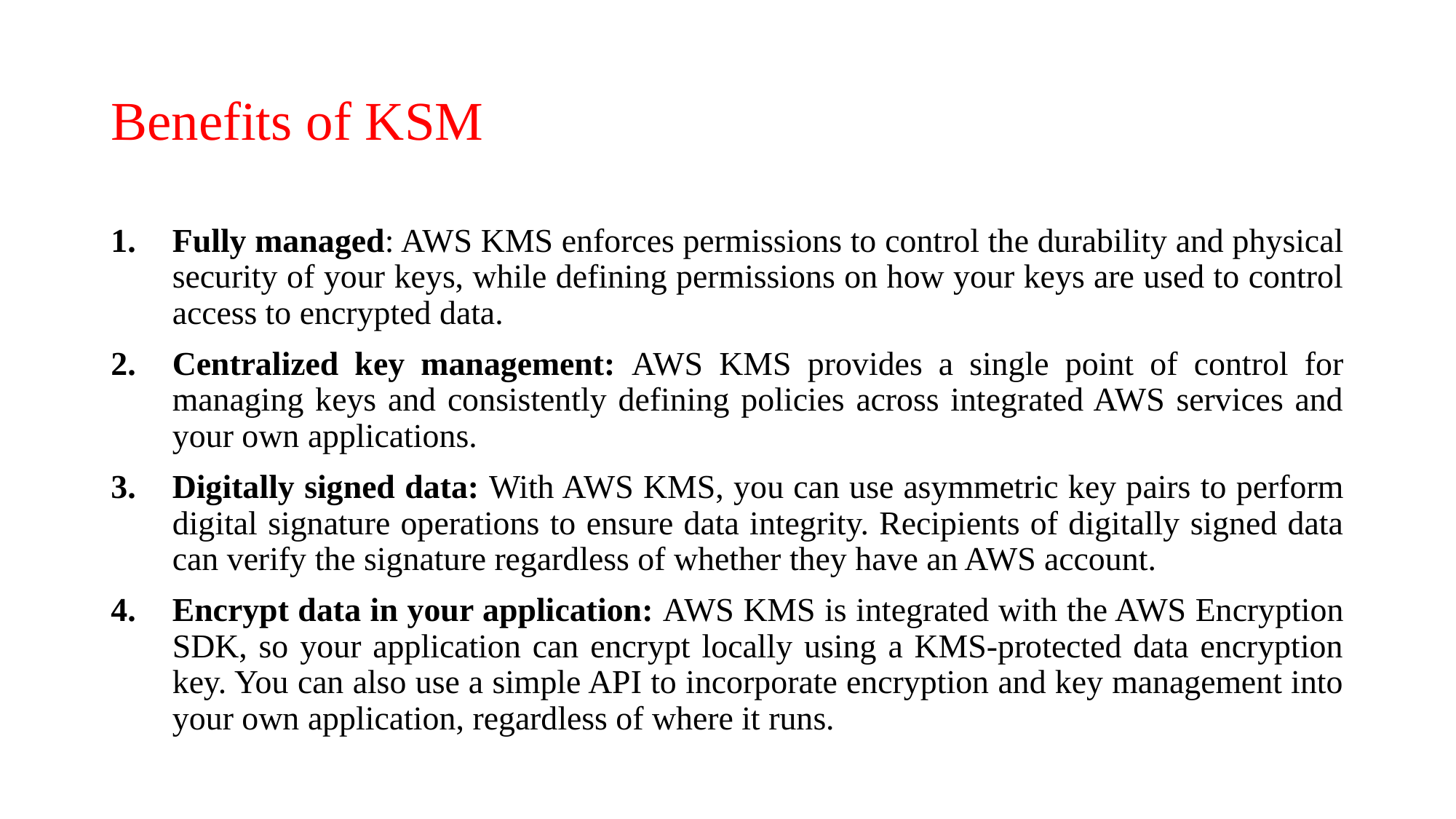

# Benefits of KSM
Fully managed: AWS KMS enforces permissions to control the durability and physical security of your keys, while defining permissions on how your keys are used to control access to encrypted data.
Centralized key management: AWS KMS provides a single point of control for managing keys and consistently defining policies across integrated AWS services and your own applications.
Digitally signed data: With AWS KMS, you can use asymmetric key pairs to perform digital signature operations to ensure data integrity. Recipients of digitally signed data can verify the signature regardless of whether they have an AWS account.
Encrypt data in your application: AWS KMS is integrated with the AWS Encryption SDK, so your application can encrypt locally using a KMS-protected data encryption key. You can also use a simple API to incorporate encryption and key management into your own application, regardless of where it runs.